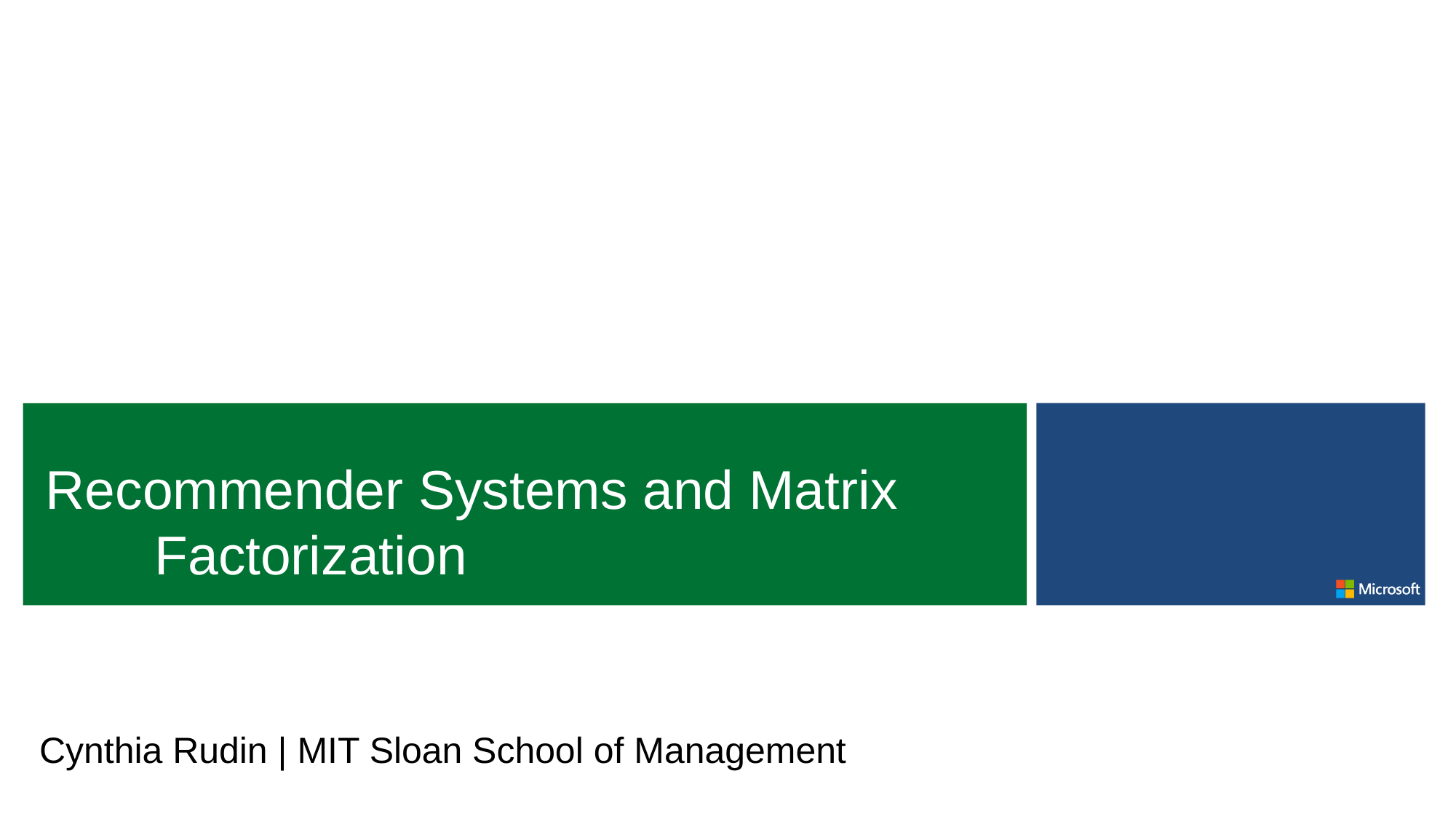

Recommender Systems and Matrix Factorization
Cynthia Rudin | MIT Sloan School of Management